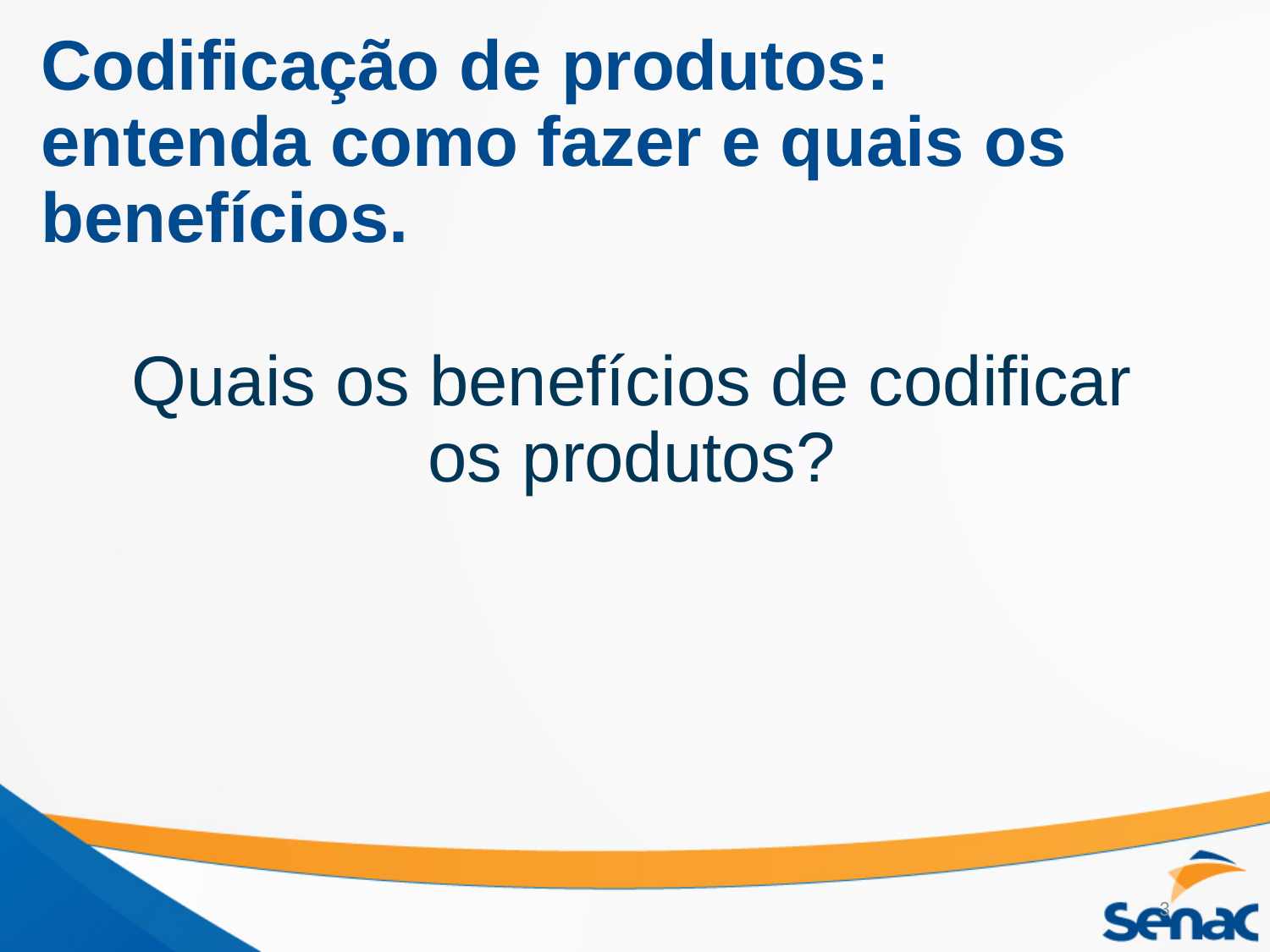

# Codificação de produtos: entenda como fazer e quais os benefícios.
Quais os benefícios de codificar os produtos?
3